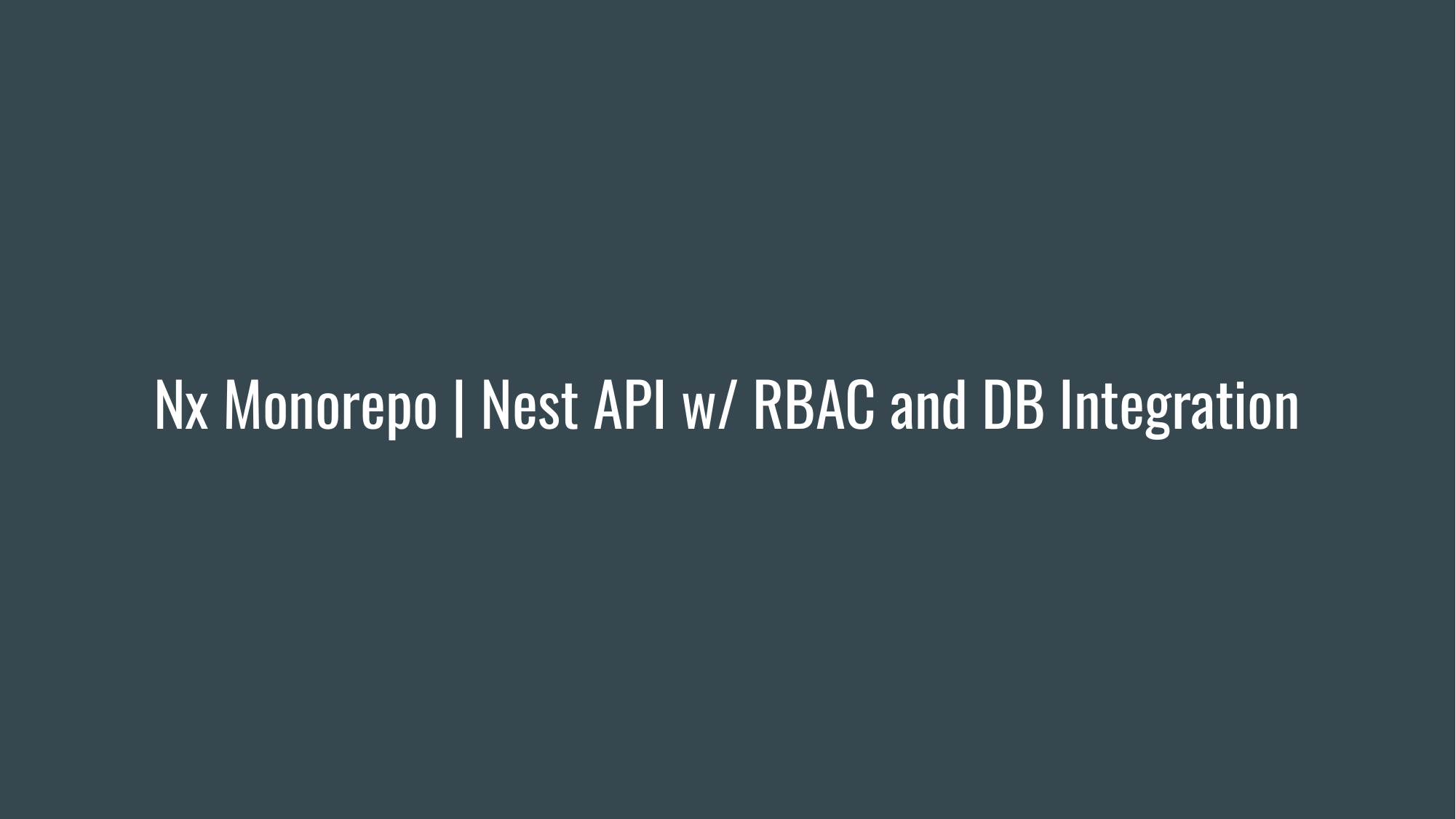

# Nx Monorepo | Nest API w/ RBAC and DB Integration